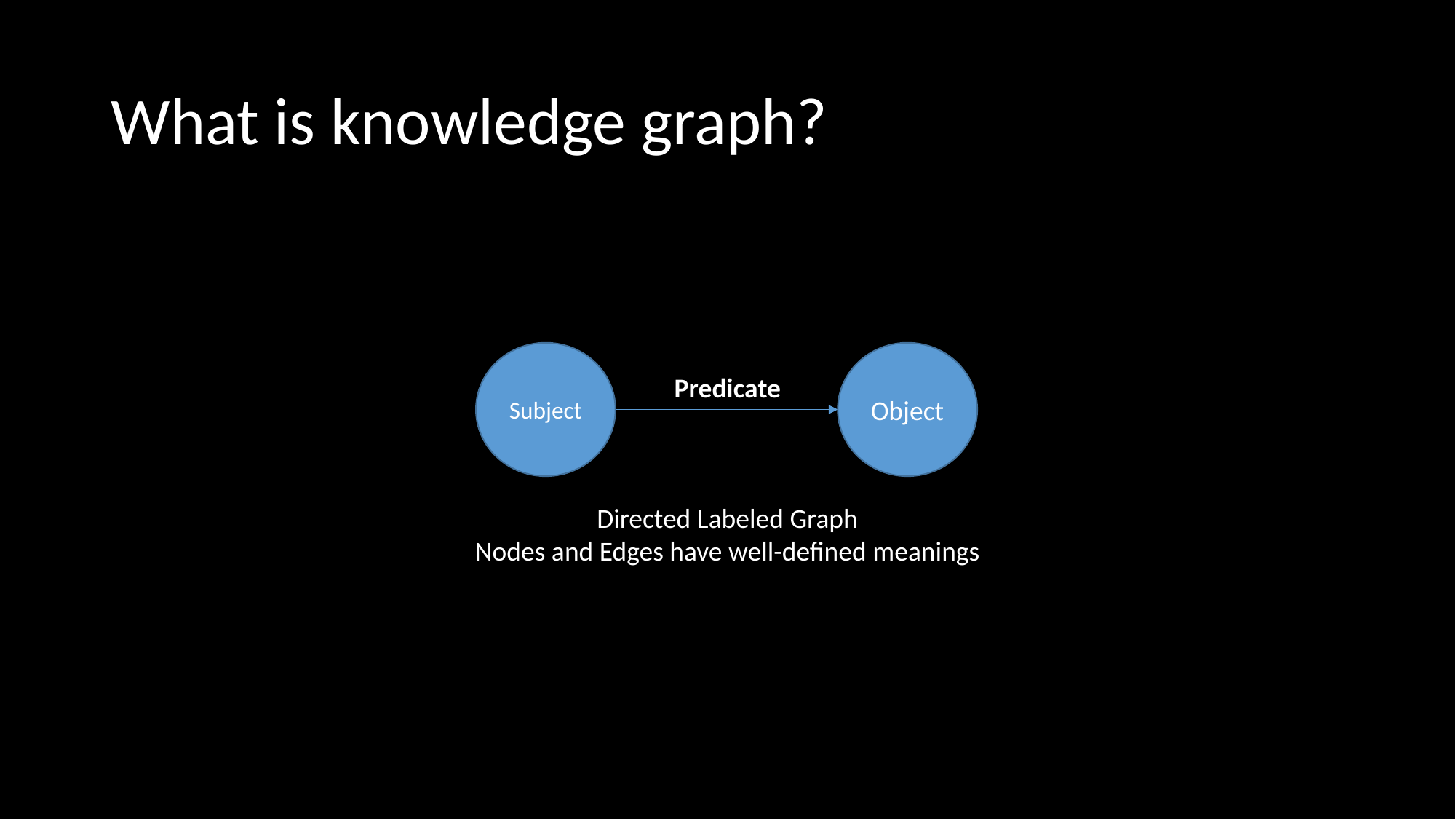

# What is knowledge graph?
Subject
Object
Predicate
Directed Labeled Graph
Nodes and Edges have well-defined meanings